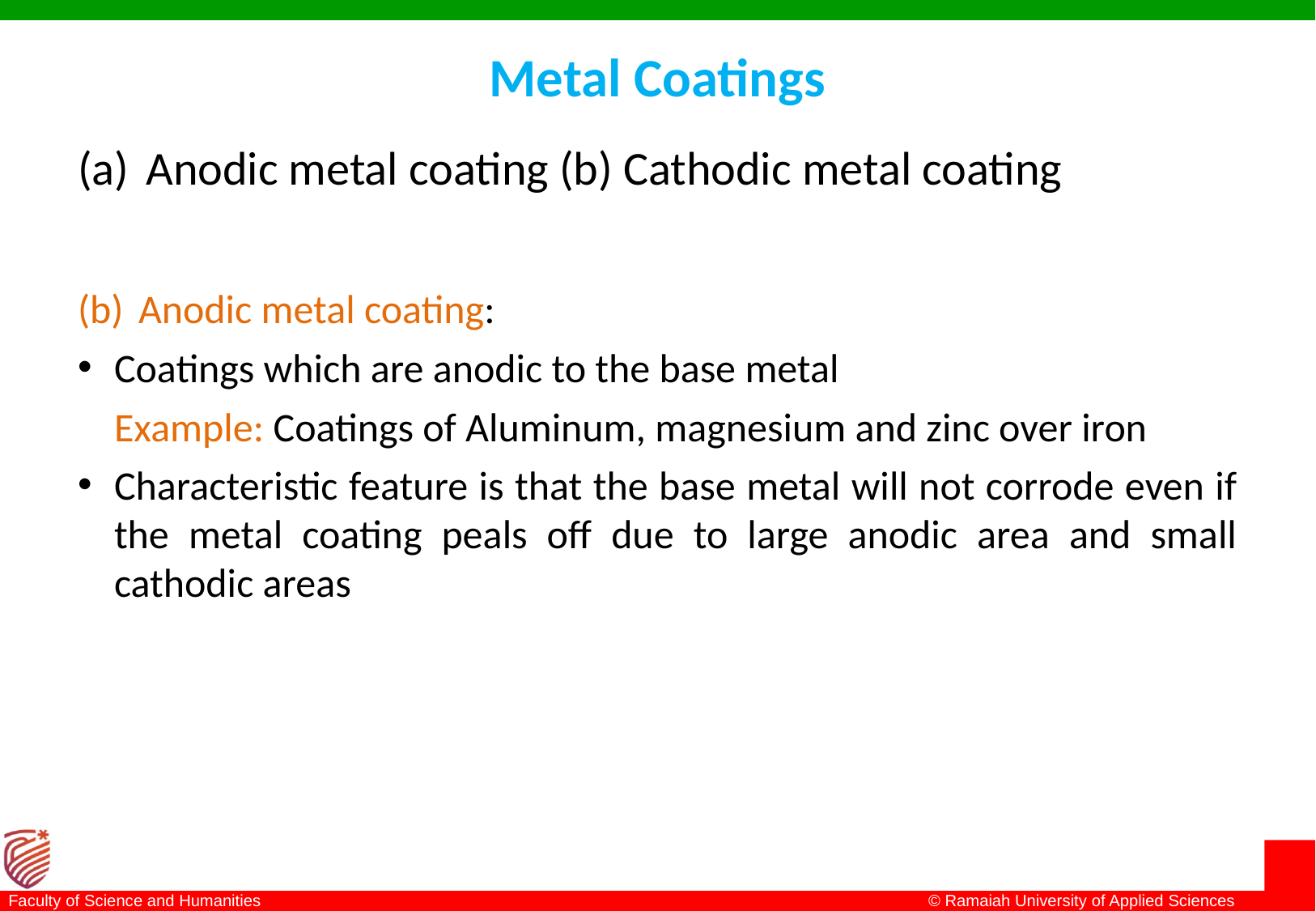

# Metal Coatings
Anodic metal coating (b) Cathodic metal coating

Anodic metal coating:
Coatings which are anodic to the base metal
	Example: Coatings of Aluminum, magnesium and zinc over iron
Characteristic feature is that the base metal will not corrode even if the metal coating peals off due to large anodic area and small cathodic areas